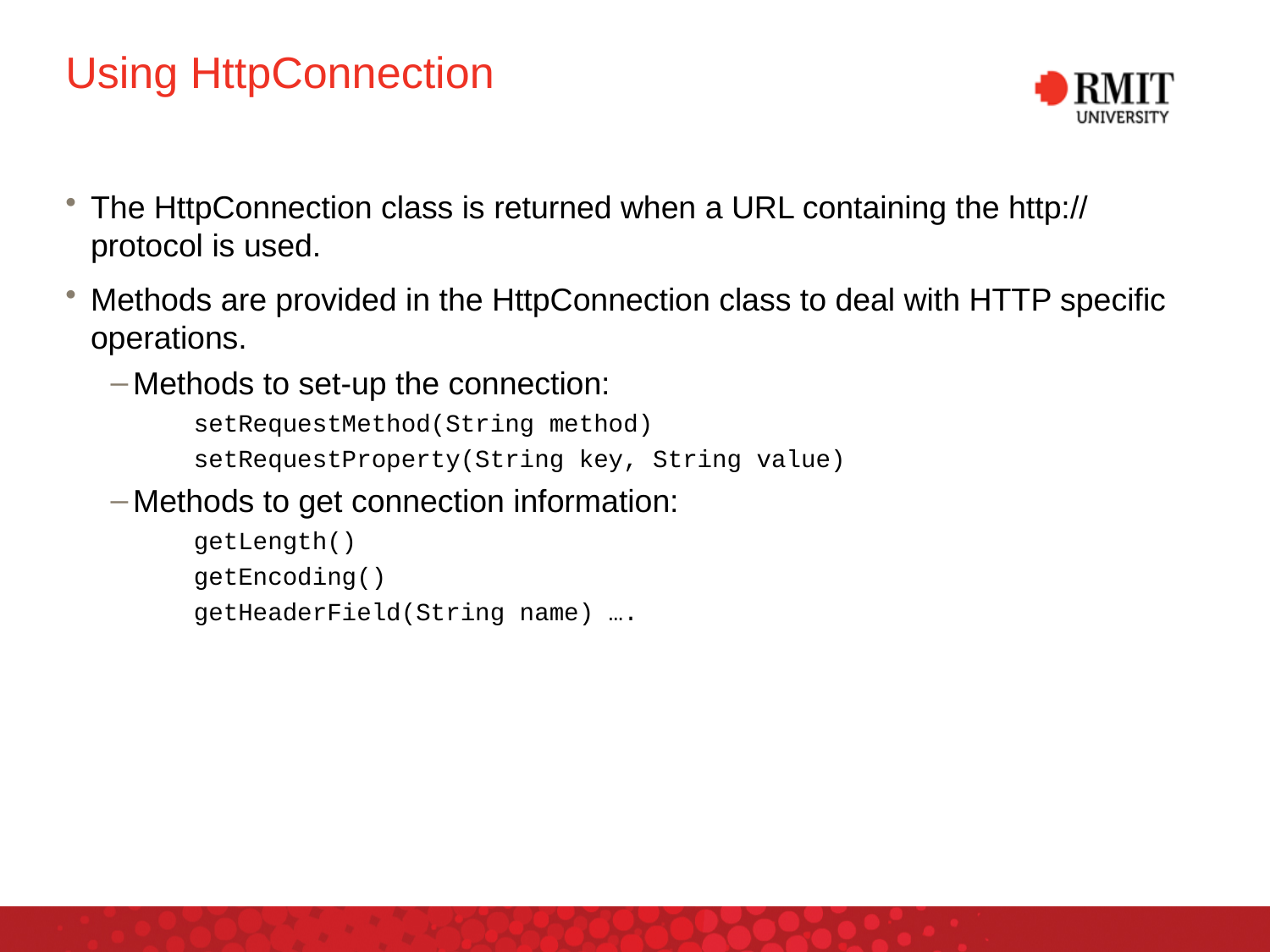

# Using HttpConnection
The HttpConnection class is returned when a URL containing the http:// protocol is used.
Methods are provided in the HttpConnection class to deal with HTTP specific operations.
Methods to set-up the connection:
setRequestMethod(String method)
setRequestProperty(String key, String value)
Methods to get connection information:
getLength()
getEncoding()
getHeaderField(String name) ….